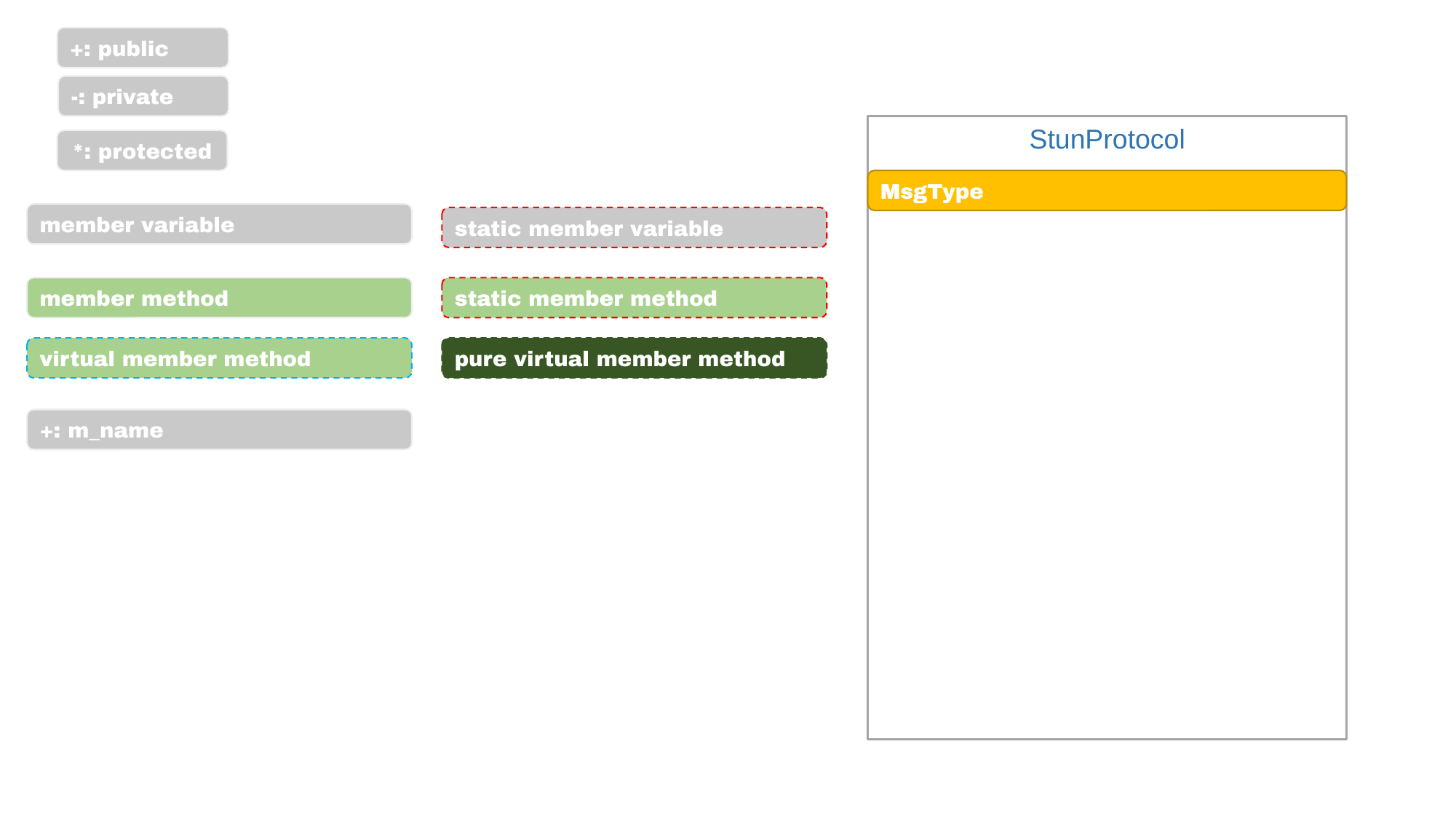

+: public
-: private
StunProtocol
*: protected
MsgType
member variable
static member variable
member method
static member method
virtual member method
pure virtual member method
+: m_name